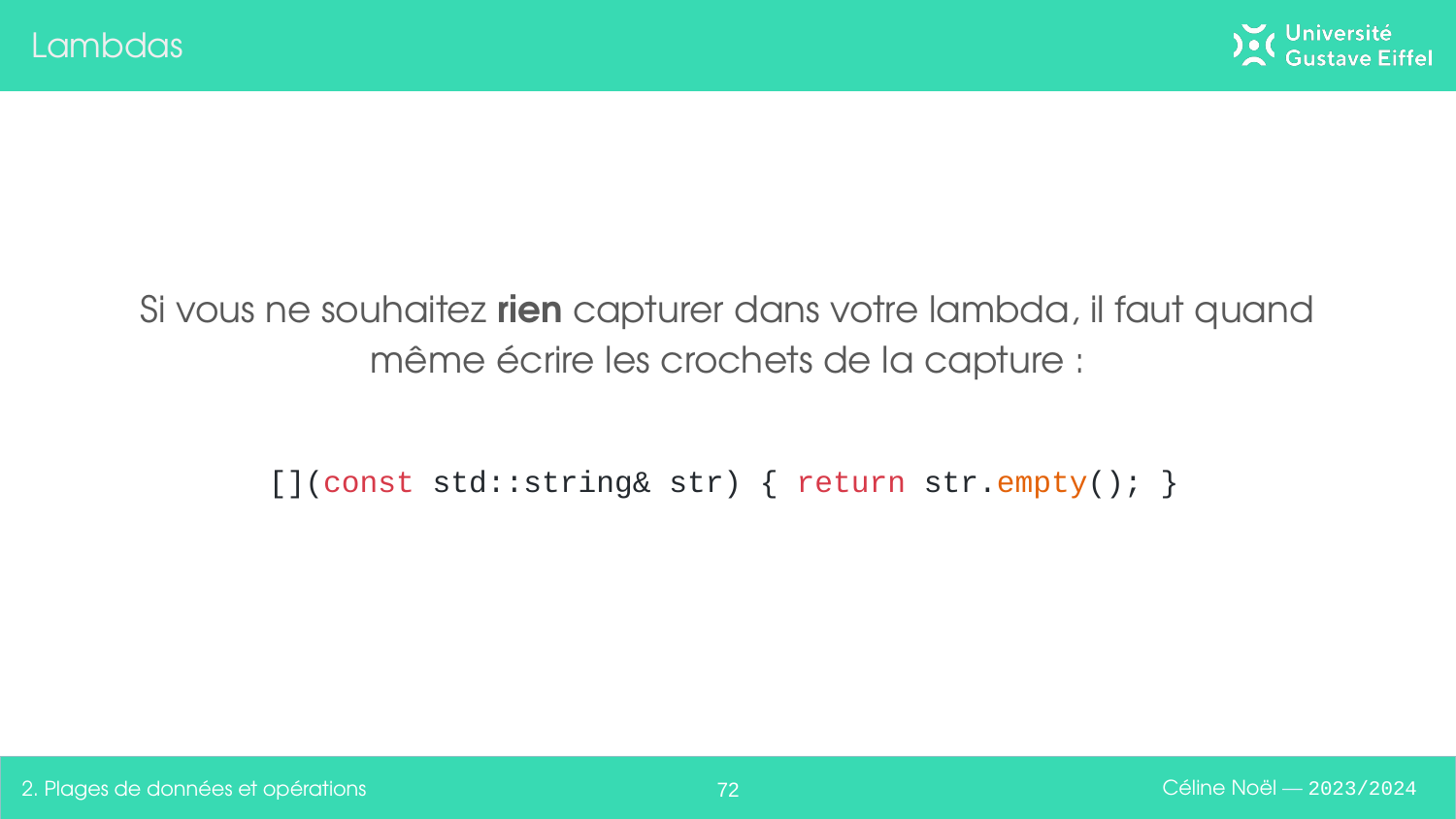

# Lambdas
Si vous ne souhaitez rien capturer dans votre lambda, il faut quand même écrire les crochets de la capture :
[](const std::string& str) { return str.empty(); }
2. Plages de données et opérations
72